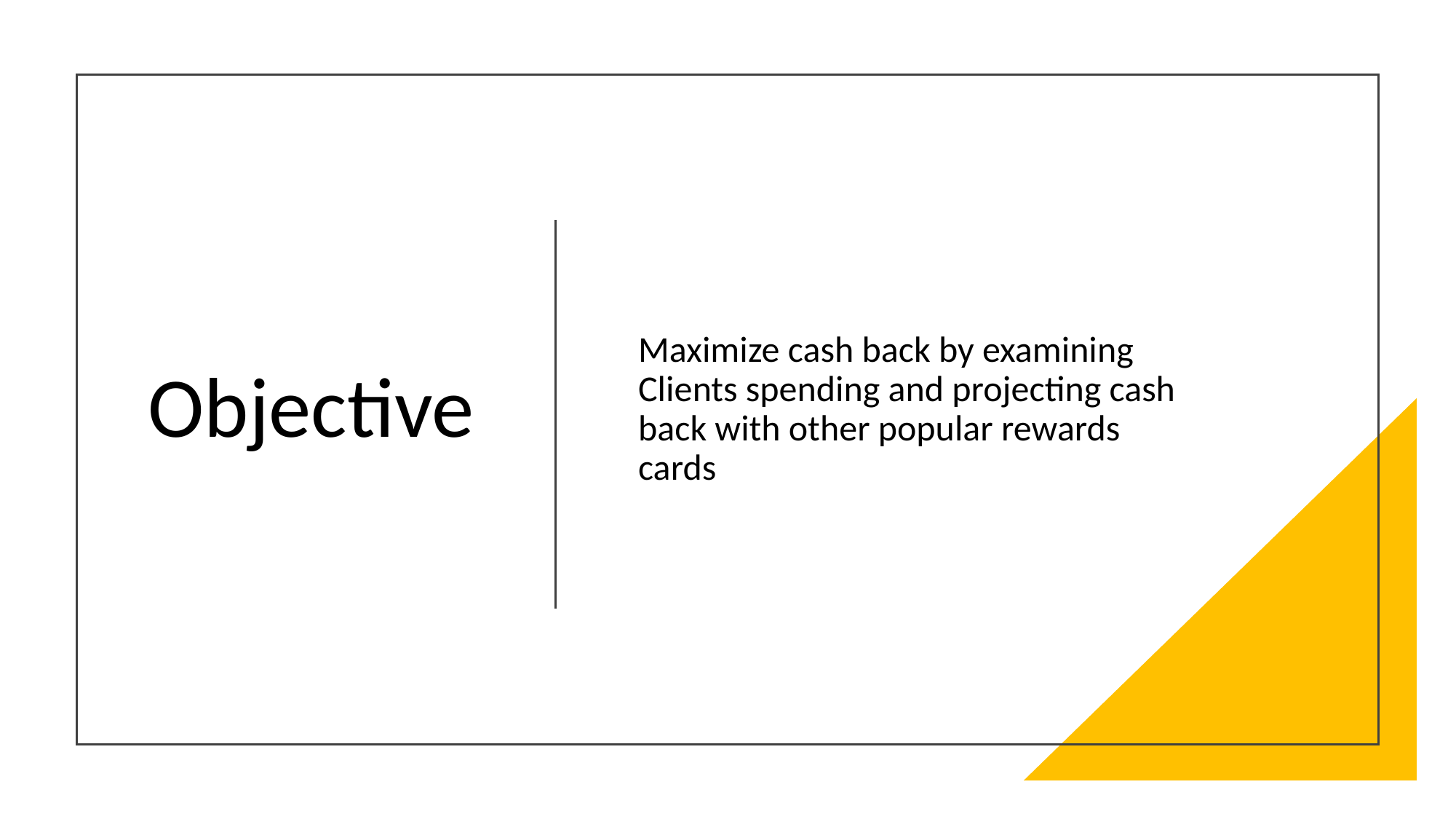

# Objective
Maximize cash back by examining Clients spending and projecting cash back with other popular rewards cards